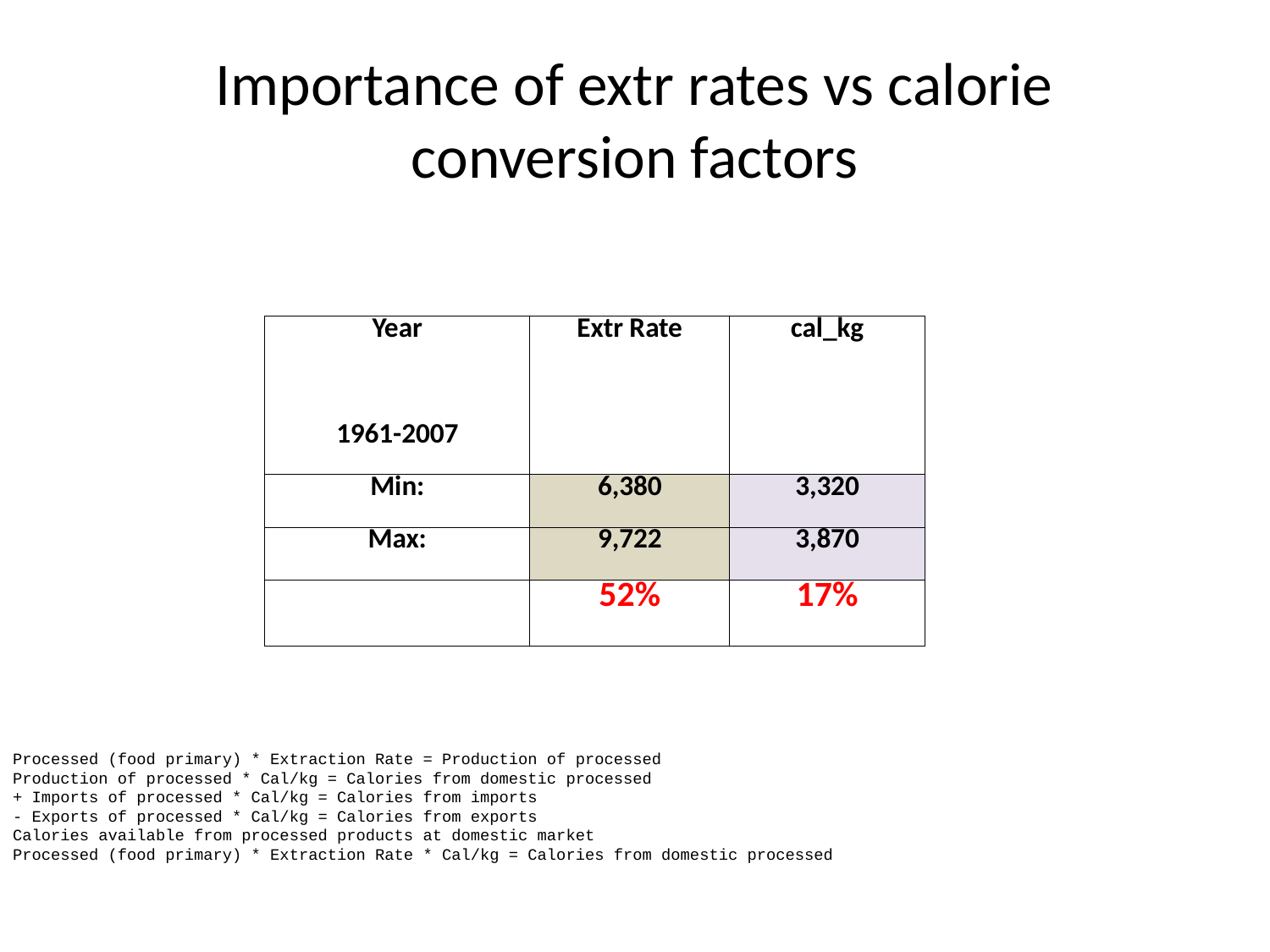

# Importance of extr rates vs calorie conversion factors
| Year | Extr Rate | cal\_kg |
| --- | --- | --- |
|  |  |  |
| 1961-2007 |  |  |
| Min: | 6,380 | 3,320 |
| Max: | 9,722 | 3,870 |
|  | 52% | 17% |
Processed (food primary) * Extraction Rate = Production of processed
Production of processed * Cal/kg = Calories from domestic processed
+ Imports of processed * Cal/kg = Calories from imports
- Exports of processed * Cal/kg = Calories from exports
Calories available from processed products at domestic market
Processed (food primary) * Extraction Rate * Cal/kg = Calories from domestic processed